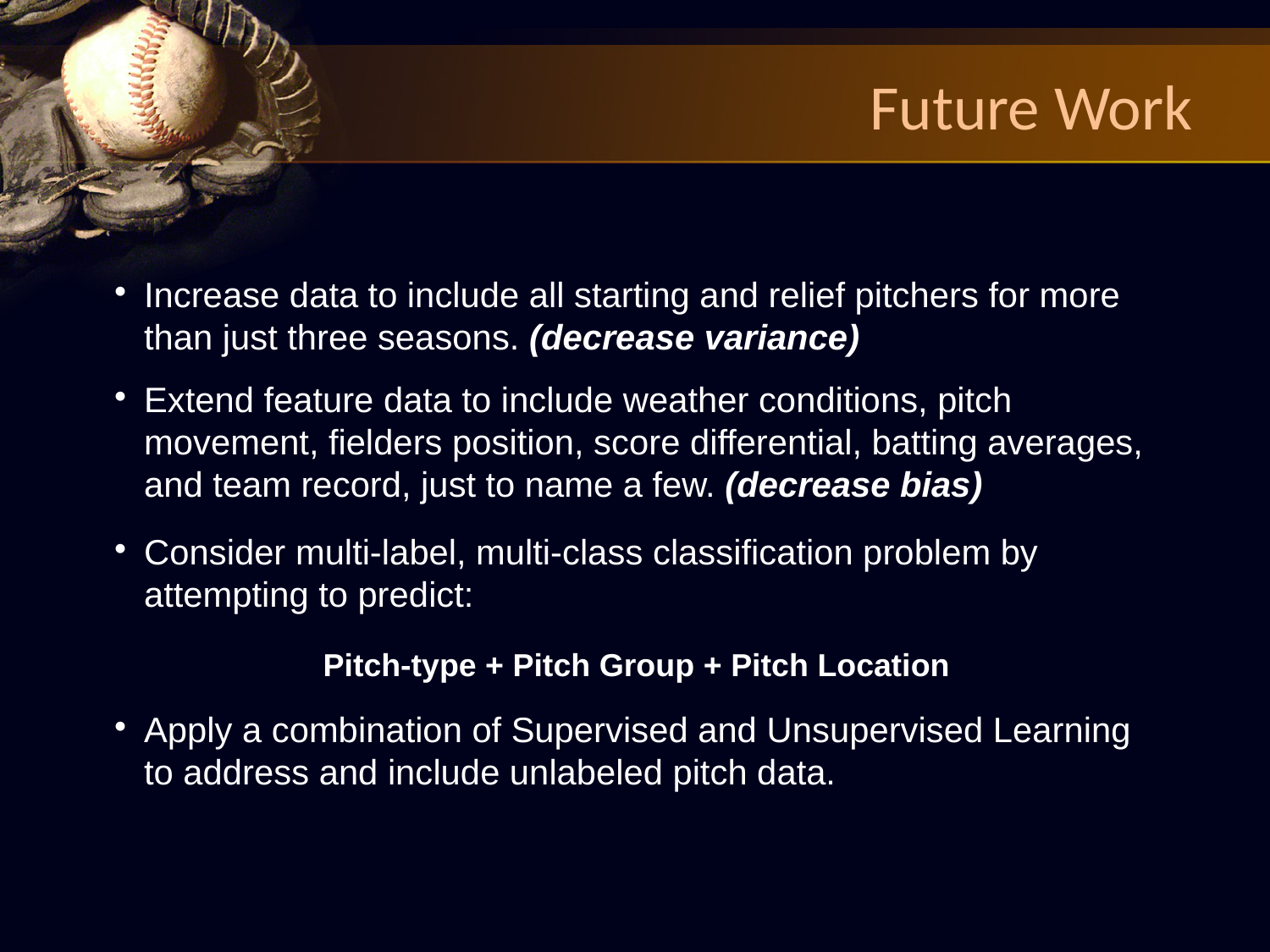

Future Work
Increase data to include all starting and relief pitchers for more than just three seasons. (decrease variance)
Extend feature data to include weather conditions, pitch movement, fielders position, score differential, batting averages, and team record, just to name a few. (decrease bias)
Consider multi-label, multi-class classification problem by attempting to predict:
Pitch-type + Pitch Group + Pitch Location
Apply a combination of Supervised and Unsupervised Learning to address and include unlabeled pitch data.